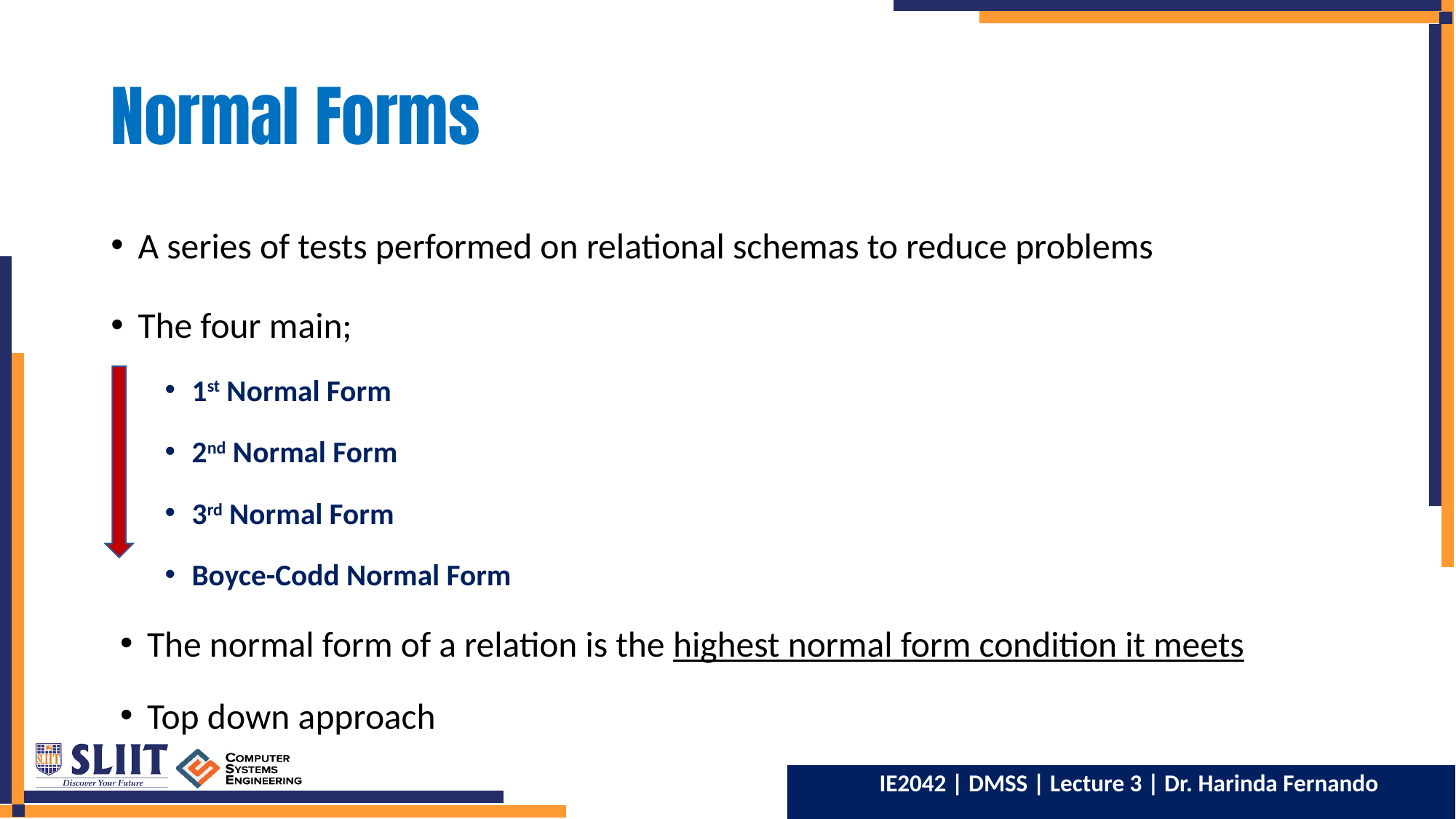

# Normal Forms
A series of tests performed on relational schemas to reduce problems
The four main;
1st Normal Form
2nd Normal Form
3rd Normal Form
Boyce-Codd Normal Form
The normal form of a relation is the highest normal form condition it meets
Top down approach

20
IE2042 | DMSS | Lecture 3 | Dr. Harinda Fernando